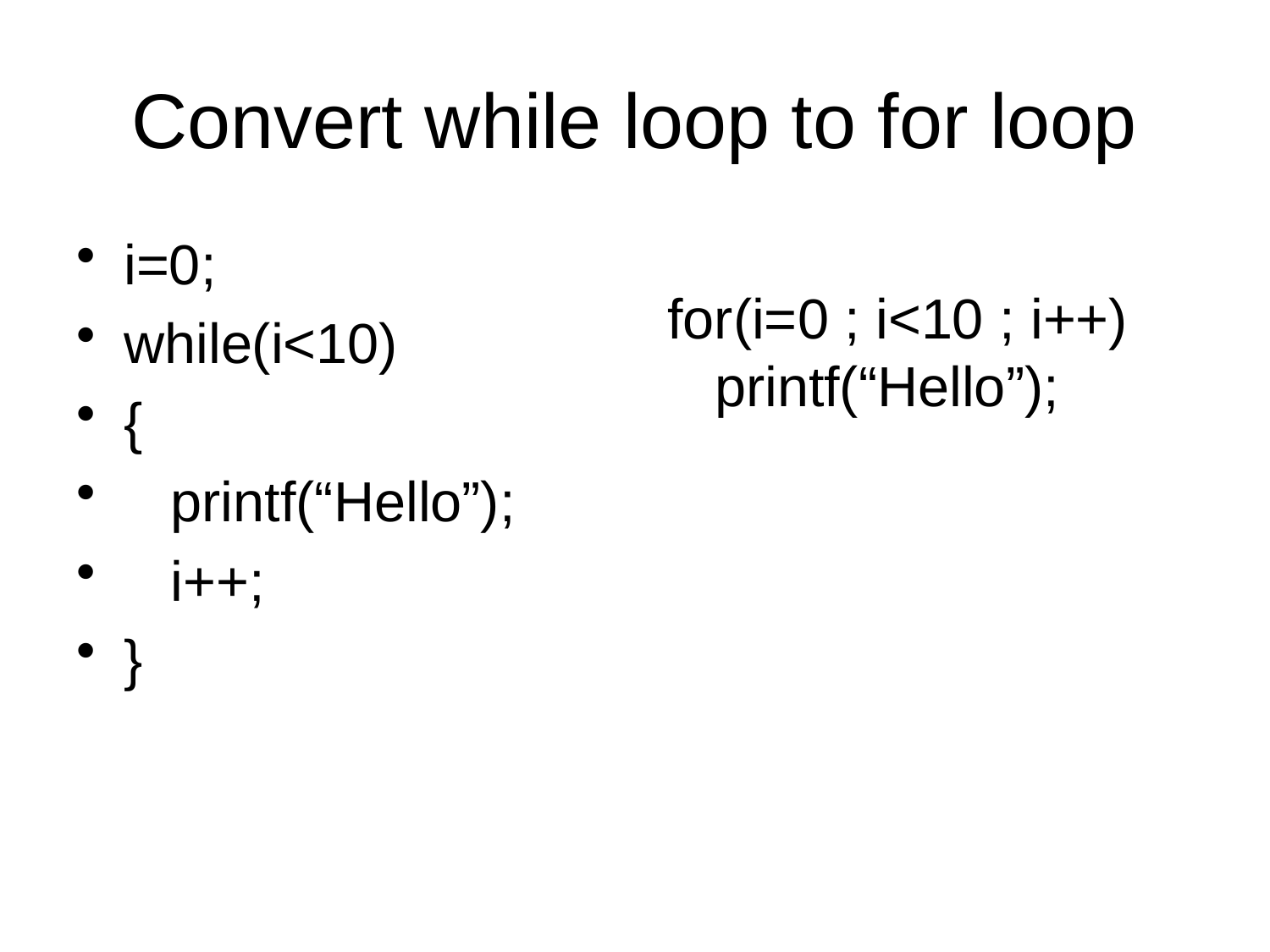

# Convert while loop to for loop
i=0;
while(i<10)
{
   printf(“Hello”);
   i++;
}
for(i=0 ; i<10 ; i++)
   printf(“Hello”);